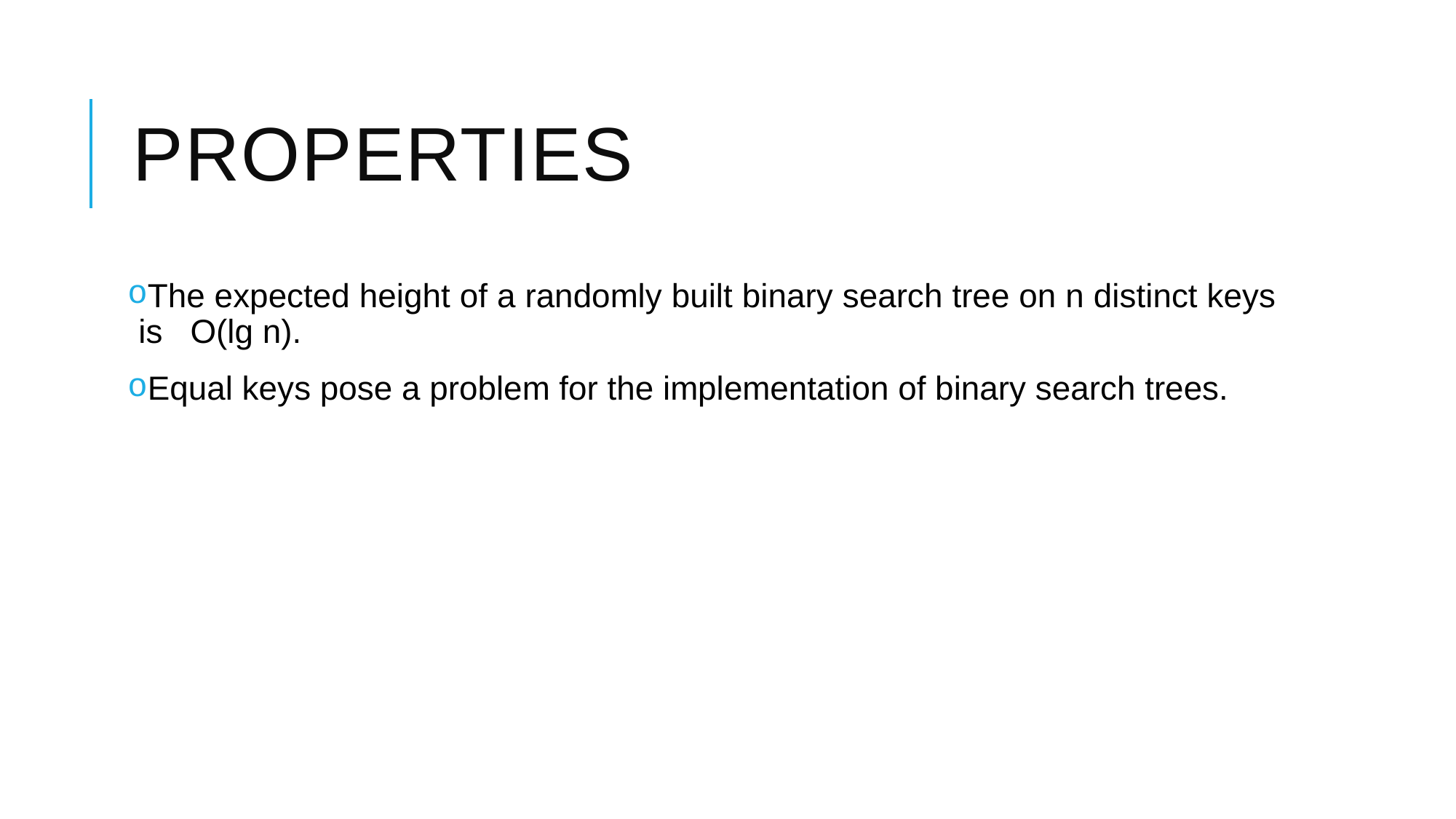

# Properties
The expected height of a randomly built binary search tree on n distinct keys is   O(lg n).
Equal keys pose a problem for the implementation of binary search trees.